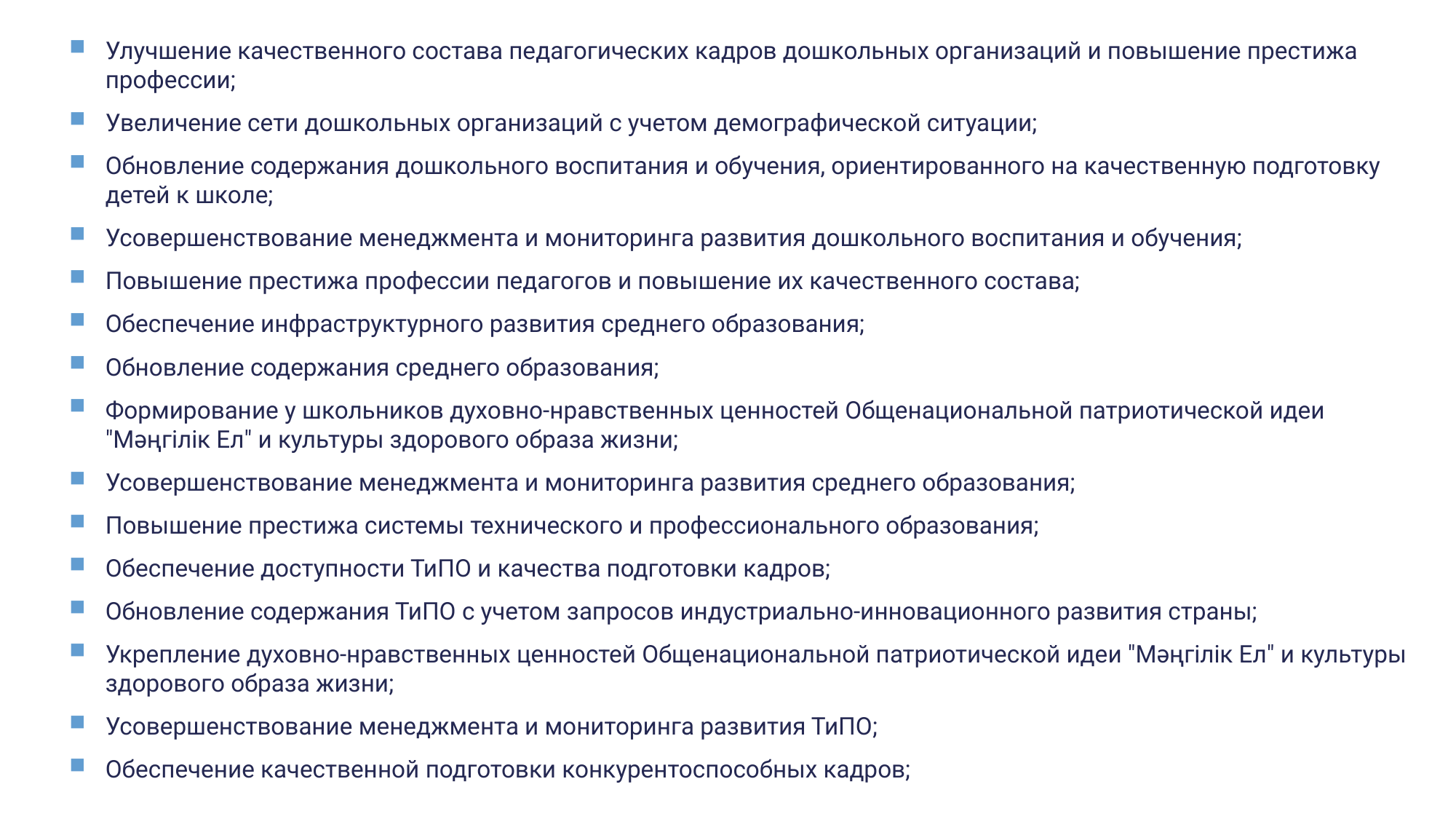

Улучшение качественного состава педагогических кадров дошкольных организаций и повышение престижа профессии;
Увеличение сети дошкольных организаций с учетом демографической ситуации;
Обновление содержания дошкольного воспитания и обучения, ориентированного на качественную подготовку детей к школе;
Усовершенствование менеджмента и мониторинга развития дошкольного воспитания и обучения;
Повышение престижа профессии педагогов и повышение их качественного состава;
Обеспечение инфраструктурного развития среднего образования;
Обновление содержания среднего образования;
Формирование у школьников духовно-нравственных ценностей Общенациональной патриотической идеи "Мәңгілік Ел" и культуры здорового образа жизни;
Усовершенствование менеджмента и мониторинга развития среднего образования;
Повышение престижа системы технического и профессионального образования;
Обеспечение доступности ТиПО и качества подготовки кадров;
Обновление содержания ТиПО с учетом запросов индустриально-инновационного развития страны;
Укрепление духовно-нравственных ценностей Общенациональной патриотической идеи "Мәңгілік Ел" и культуры здорового образа жизни;
Усовершенствование менеджмента и мониторинга развития ТиПО;
Обеспечение качественной подготовки конкурентоспособных кадров;